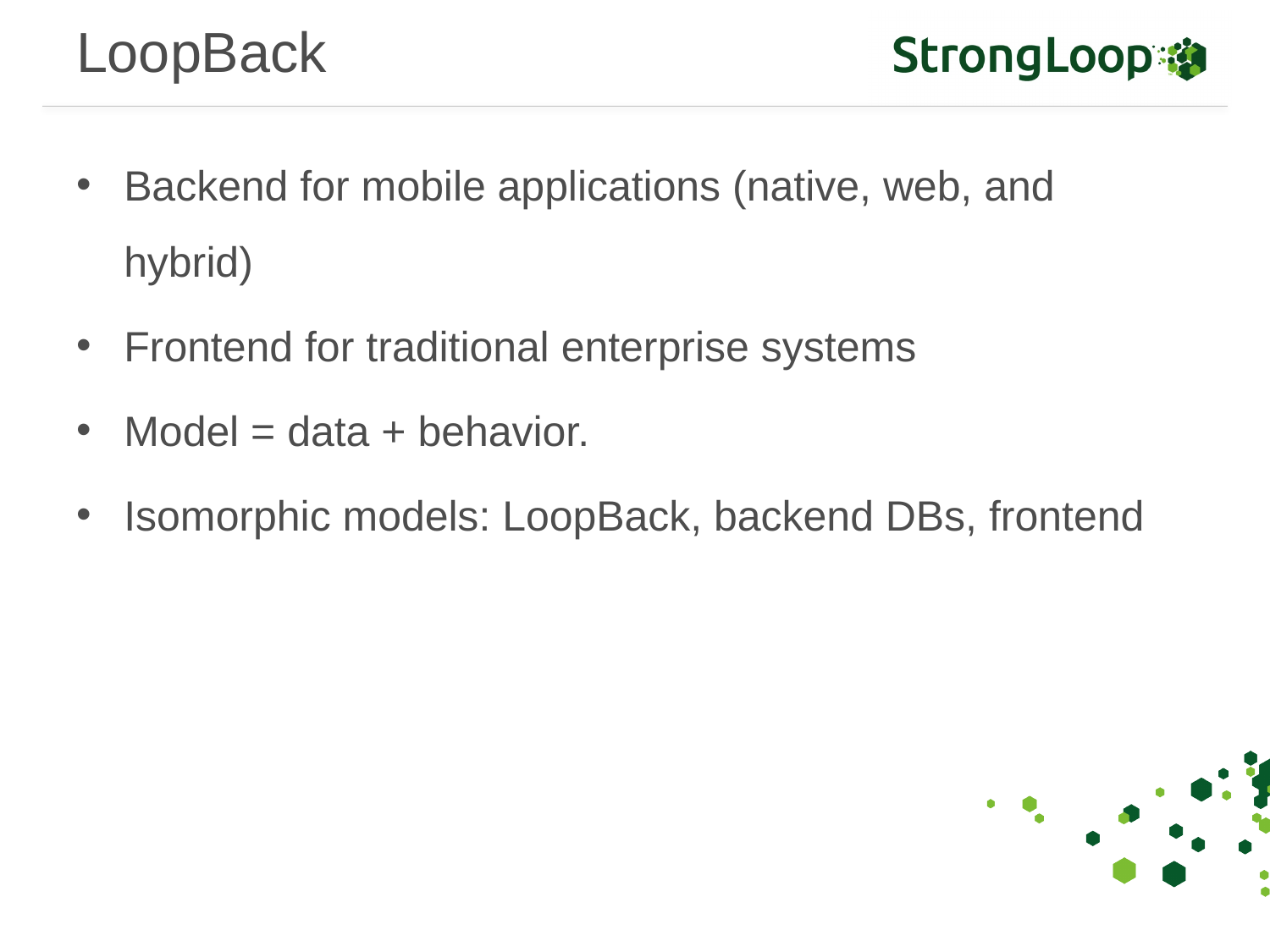

# LoopBack
Backend for mobile applications (native, web, and hybrid)
Frontend for traditional enterprise systems
Model = data + behavior.
Isomorphic models: LoopBack, backend DBs, frontend